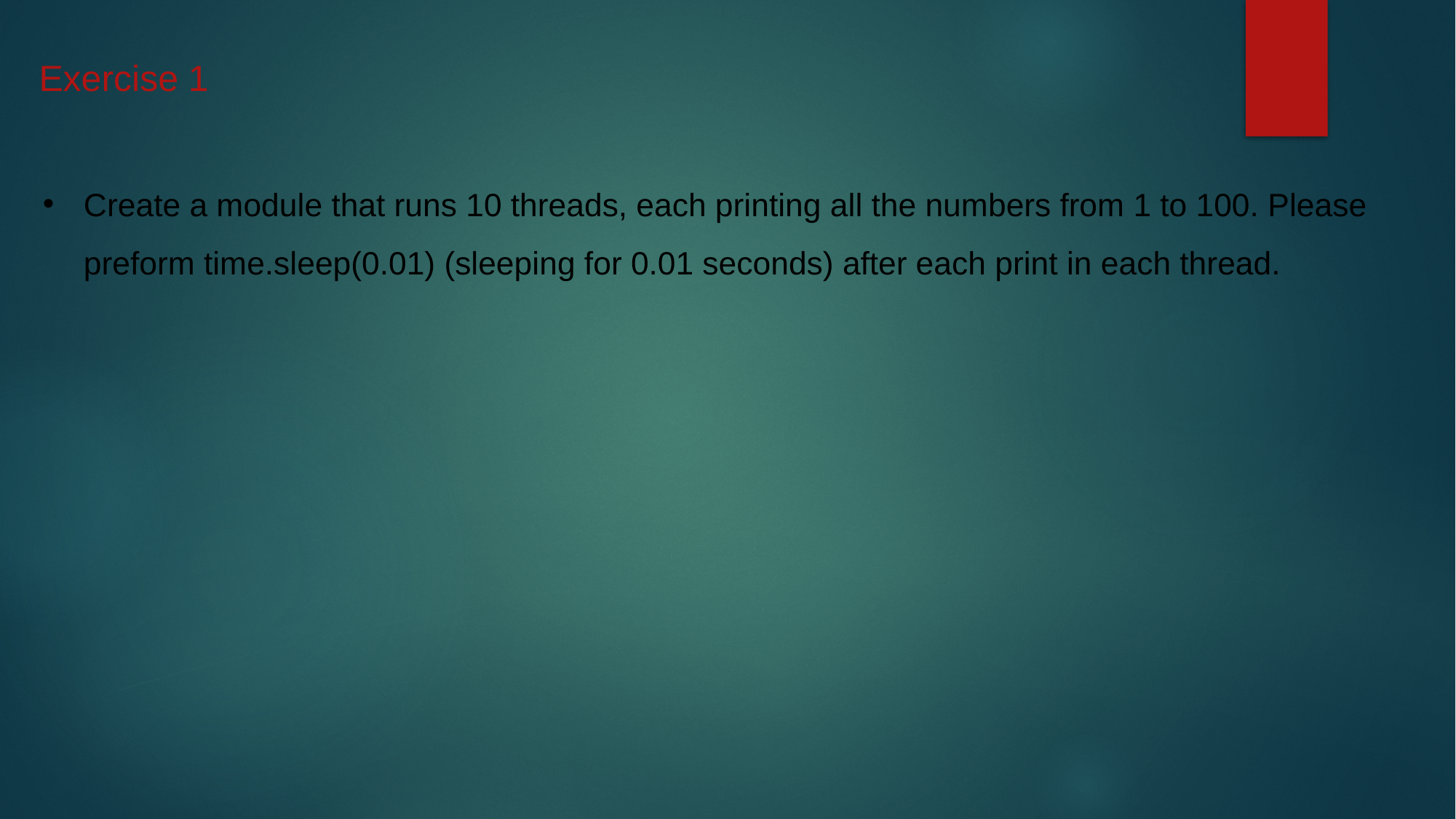

Exercise 1
Create a module that runs 10 threads, each printing all the numbers from 1 to 100. Please preform time.sleep(0.01) (sleeping for 0.01 seconds) after each print in each thread.